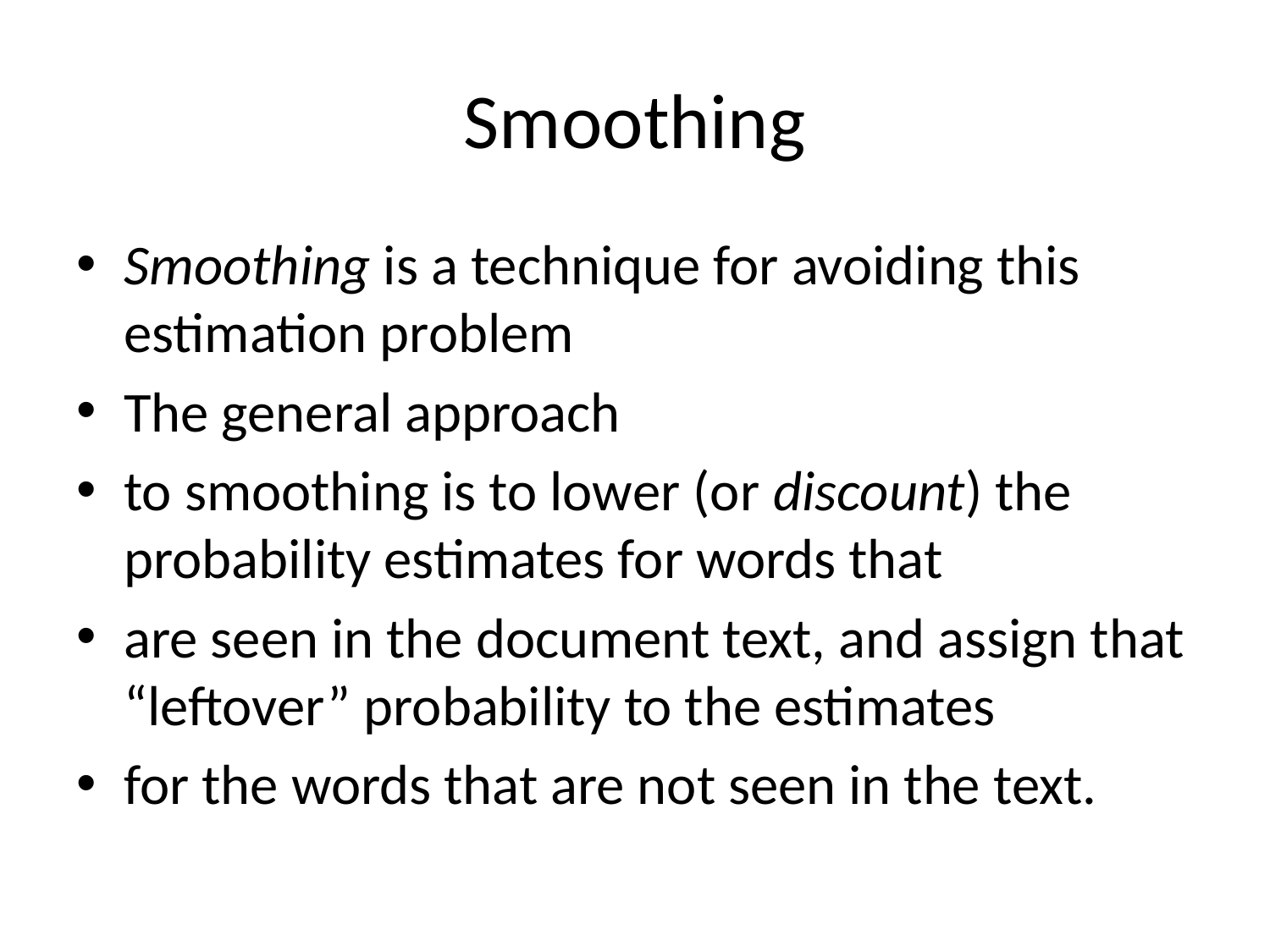

# Smoothing
Smoothing is a technique for avoiding this estimation problem
The general approach
to smoothing is to lower (or discount) the probability estimates for words that
are seen in the document text, and assign that “leftover” probability to the estimates
for the words that are not seen in the text.